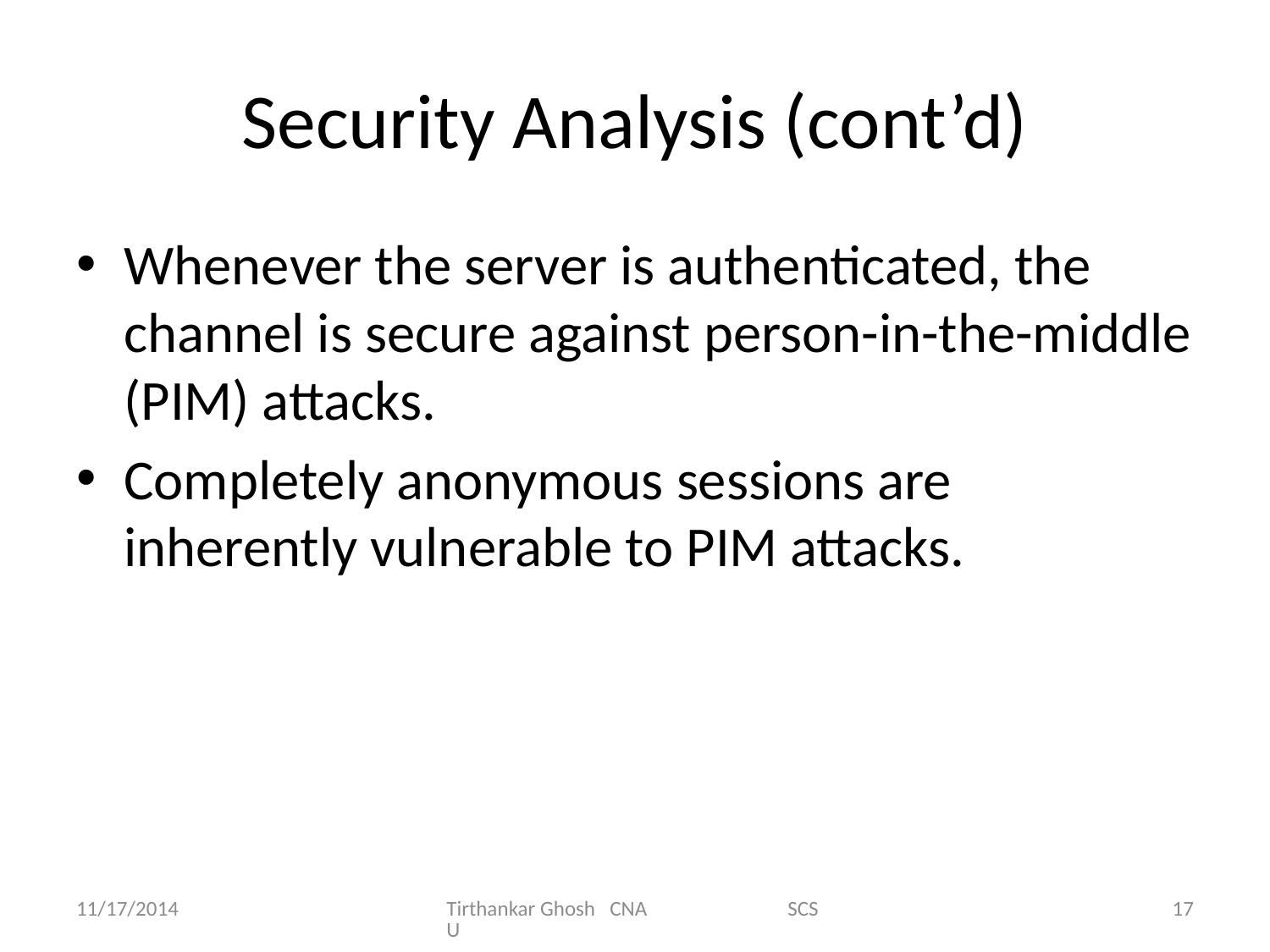

# Security Analysis (cont’d)
Whenever the server is authenticated, the channel is secure against person-in-the-middle (PIM) attacks.
Completely anonymous sessions are inherently vulnerable to PIM attacks.
11/17/2014
Tirthankar Ghosh   CNA                             SCSU
17